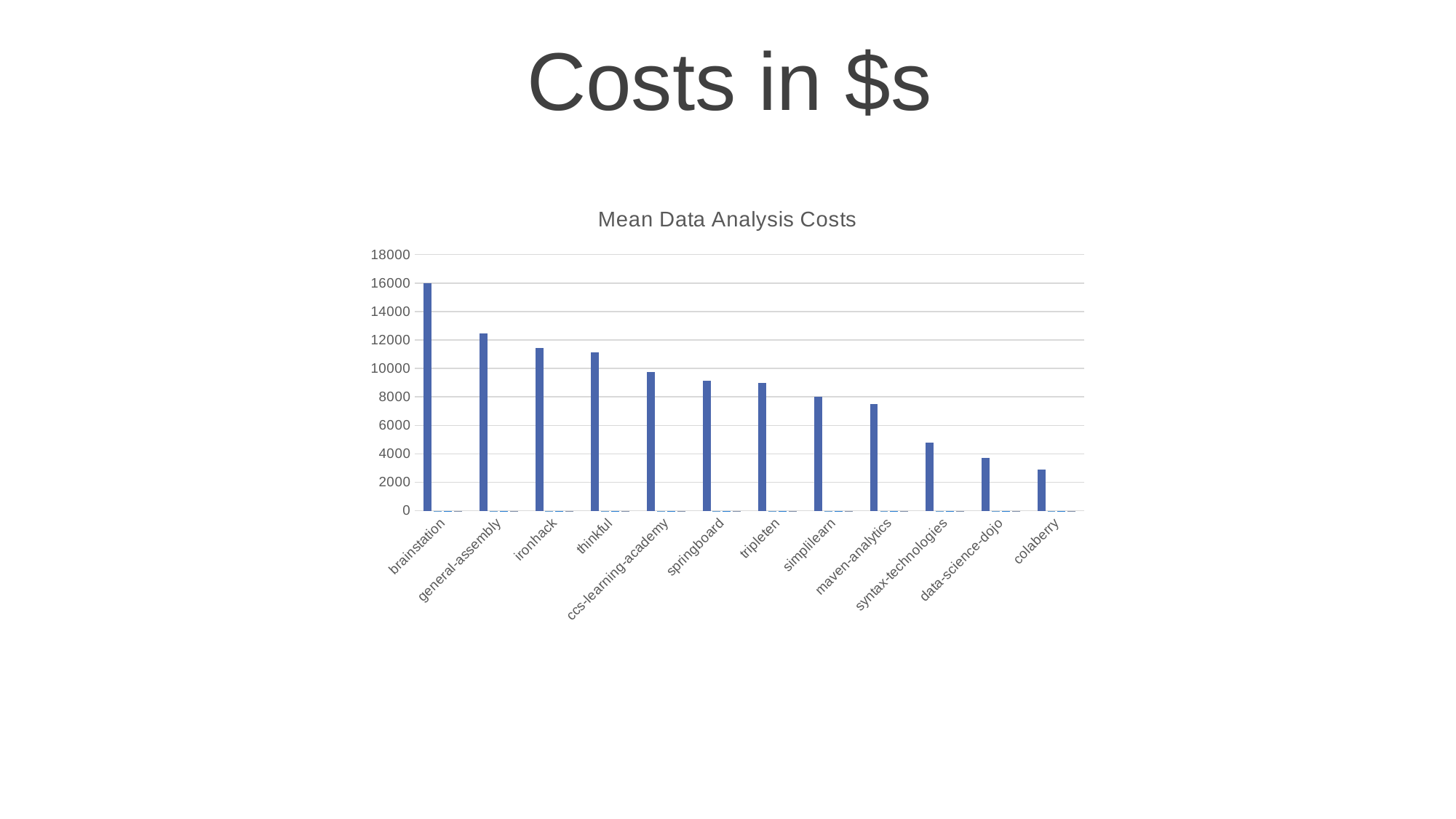

Costs in $s

### Chart: Mean Data Analysis Costs

| Category | avg_cost | avg_overall | curriculum_avg | jobSupport_avg |
|---|---|---|---|---|
| brainstation | 15974.0 | 5.0 | 5.0 | 4.0 |
| general-assembly | 12467.0 | 4.0 | 4.0 | 3.0 |
| ironhack | 11443.0 | 5.0 | 5.0 | 4.0 |
| thinkful | 11132.0 | 4.0 | 4.0 | 4.0 |
| ccs-learning-academy | 9767.0 | 5.0 | 5.0 | 5.0 |
| springboard | 9141.0 | 5.0 | 5.0 | 5.0 |
| tripleten | 9004.0 | 5.0 | 5.0 | 4.0 |
| simplilearn | 8000.0 | 4.0 | 4.0 | 4.0 |
| maven-analytics | 7499.0 | 5.0 | 5.0 | 5.0 |
| syntax-technologies | 4788.0 | 5.0 | 5.0 | 5.0 |
| data-science-dojo | 3708.0 | 5.0 | 5.0 | 5.0 |
| colaberry | 2880.0 | 5.0 | 5.0 | 4.0 |